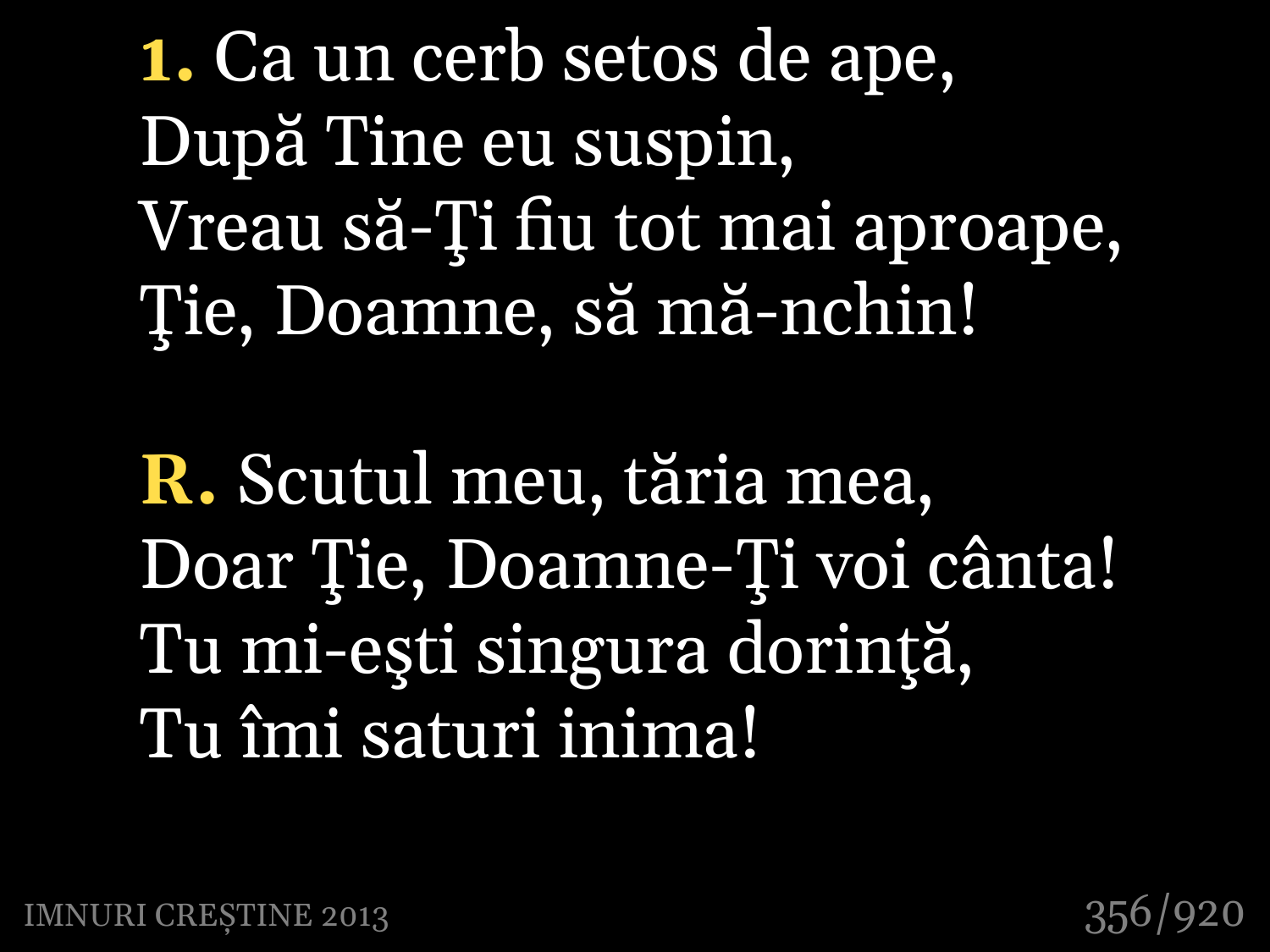

1. Ca un cerb setos de ape,
După Tine eu suspin,
Vreau să-Ţi fiu tot mai aproape,
Ţie, Doamne, să mă-nchin!

R. Scutul meu, tăria mea,
Doar Ţie, Doamne-Ţi voi cânta!
Tu mi-eşti singura dorinţă,
Tu îmi saturi inima!
356/920
IMNURI CREȘTINE 2013